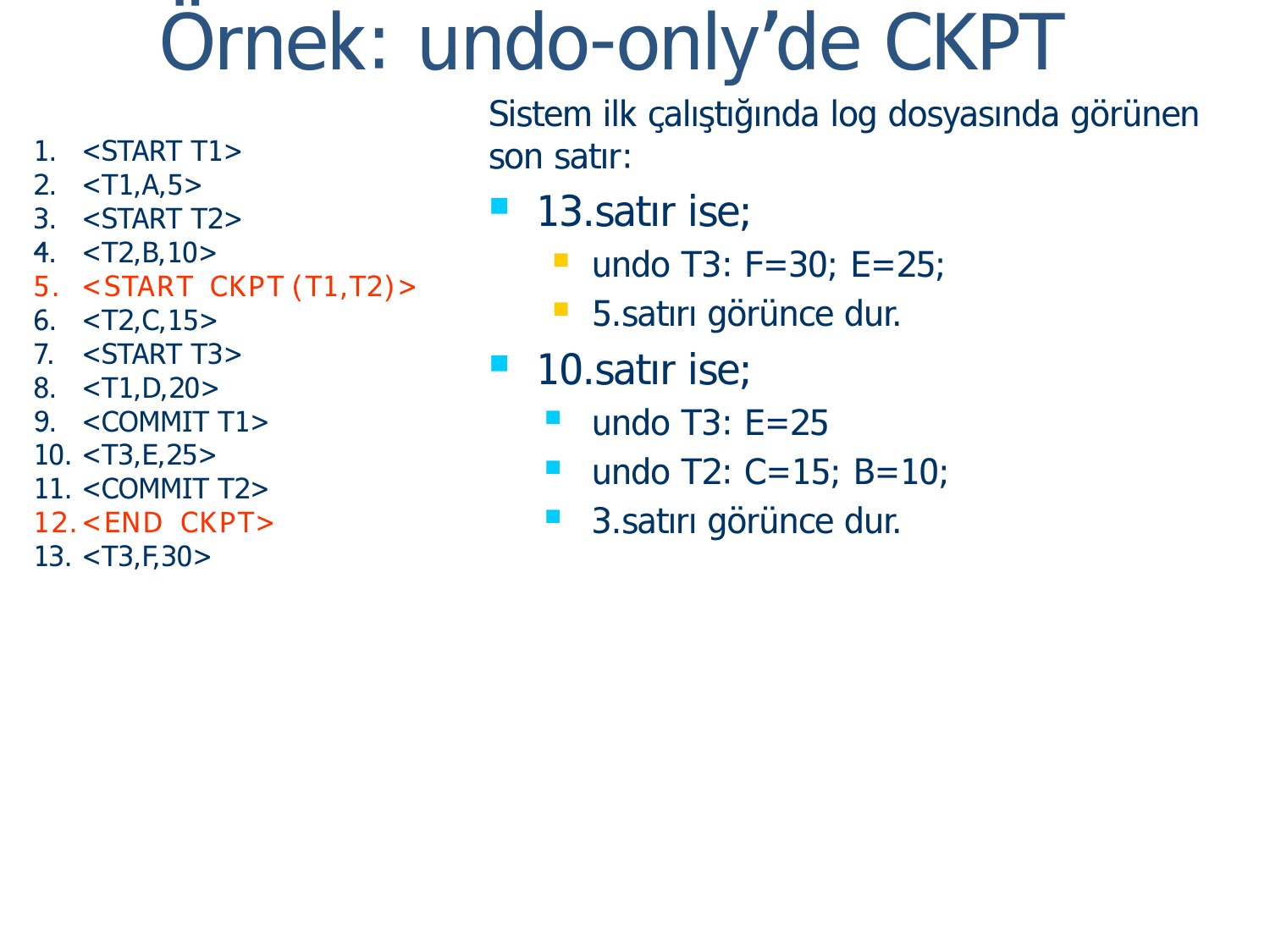

# Örnek: undo-only’de CKPT
Sistem ilk çalıştığında log dosyasında görünen son satır:
13.satır ise;
undo T3: F=30; E=25;
5.satırı görünce dur.
10.satır ise;
undo T3: E=25
undo T2: C=15; B=10;
3.satırı görünce dur.

<START T1>
<T1,A,5>
<START T2>
<T2,B,10>
<START  CKPT (T1,T2)>
<T2,C,15>
<START T3>
<T1,D,20>
<COMMIT T1>
<T3,E,25>
<COMMIT T2>
<END  CKPT>
<T3,F,30>